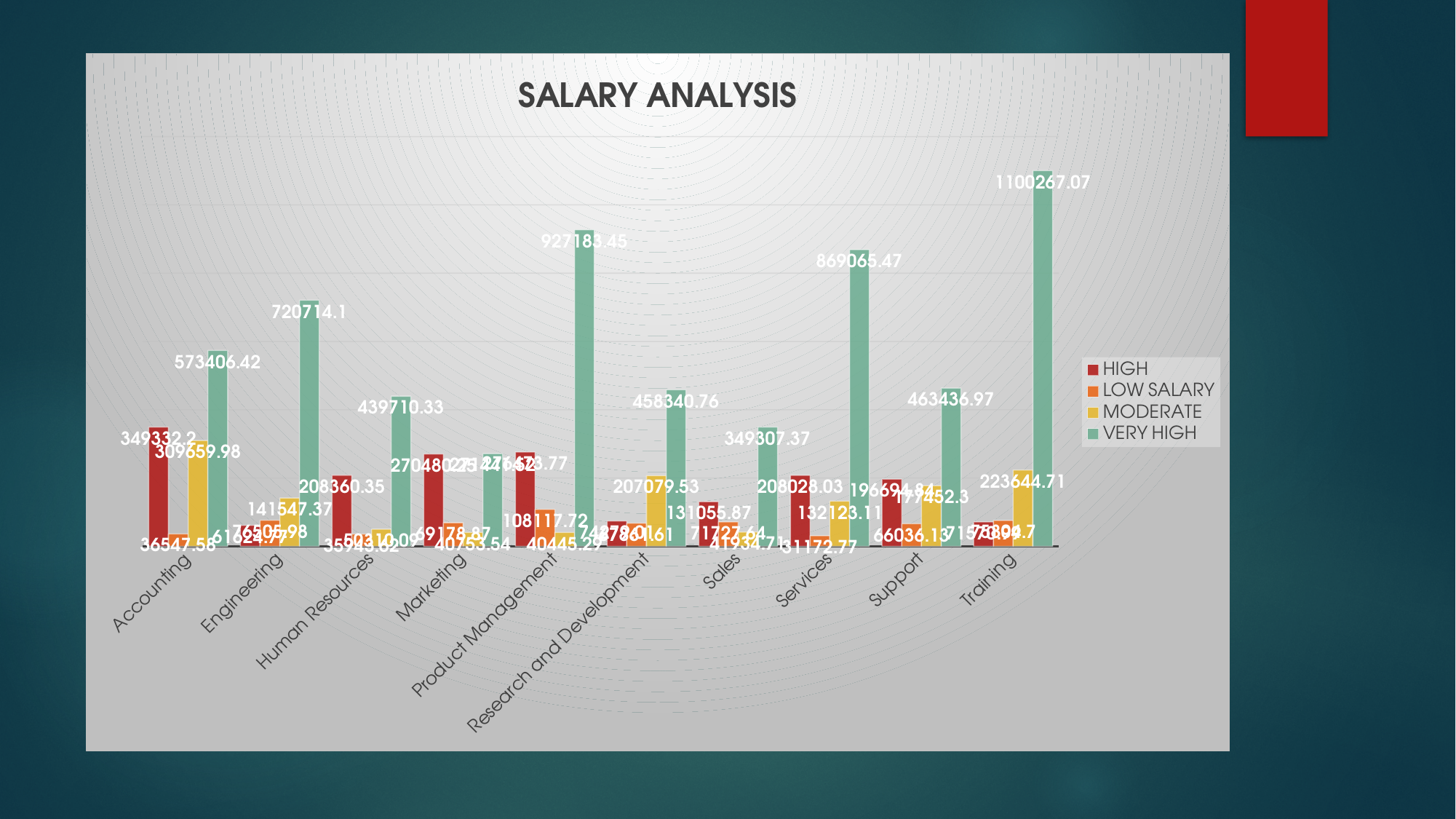

### Chart: SALARY ANALYSIS

| Category | HIGH | LOW SALARY | MODERATE | VERY HIGH |
|---|---|---|---|---|
| Accounting | 349332.2 | 36547.58 | 309659.98 | 573406.4199999999 |
| Engineering | 61624.77 | 76505.98000000001 | 141547.37 | 720714.1000000001 |
| Human Resources | 208360.35 | 35943.62 | 50310.09 | 439710.33 |
| Marketing | 270480.25 | 69178.87 | 40753.54 | 271441.52 |
| Product Management | 276473.77 | 108117.72 | 40445.29 | 927183.45 |
| Research and Development | 74279.01 | 67861.61 | 207079.53 | 458340.76 |
| Sales | 131055.87 | 71727.64 | 41934.71 | 349307.37 |
| Services | 208028.03000000003 | 31172.77 | 132123.11 | 869065.47 |
| Support | 196694.84000000003 | 66036.13 | 177452.3 | 463436.97 |
| Training | 71570.99 | 75804.7 | 223644.71000000002 | 1100267.07 |
#